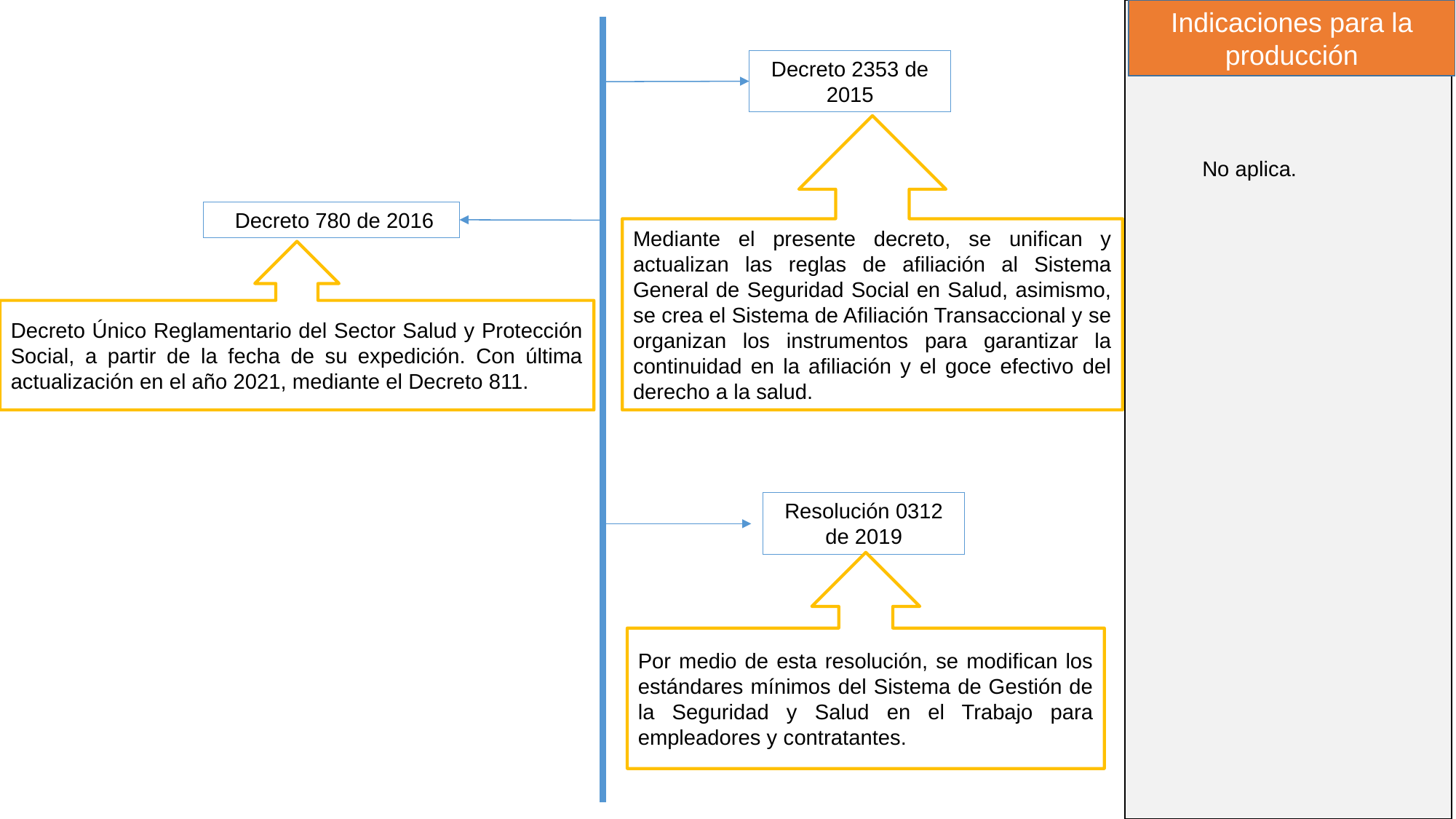

Indicaciones para la producción
Decreto 2353 de 2015
Mediante el presente decreto, se unifican y actualizan las reglas de afiliación al Sistema General de Seguridad Social en Salud, asimismo, se crea el Sistema de Afiliación Transaccional y se organizan los instrumentos para garantizar la continuidad en la afiliación y el goce efectivo del derecho a la salud.
No aplica.
 Decreto 780 de 2016
Decreto Único Reglamentario del Sector Salud y Protección Social, a partir de la fecha de su expedición. Con última actualización en el año 2021, mediante el Decreto 811.
Resolución 0312 de 2019
Por medio de esta resolución, se modifican los estándares mínimos del Sistema de Gestión de la Seguridad y Salud en el Trabajo para empleadores y contratantes.